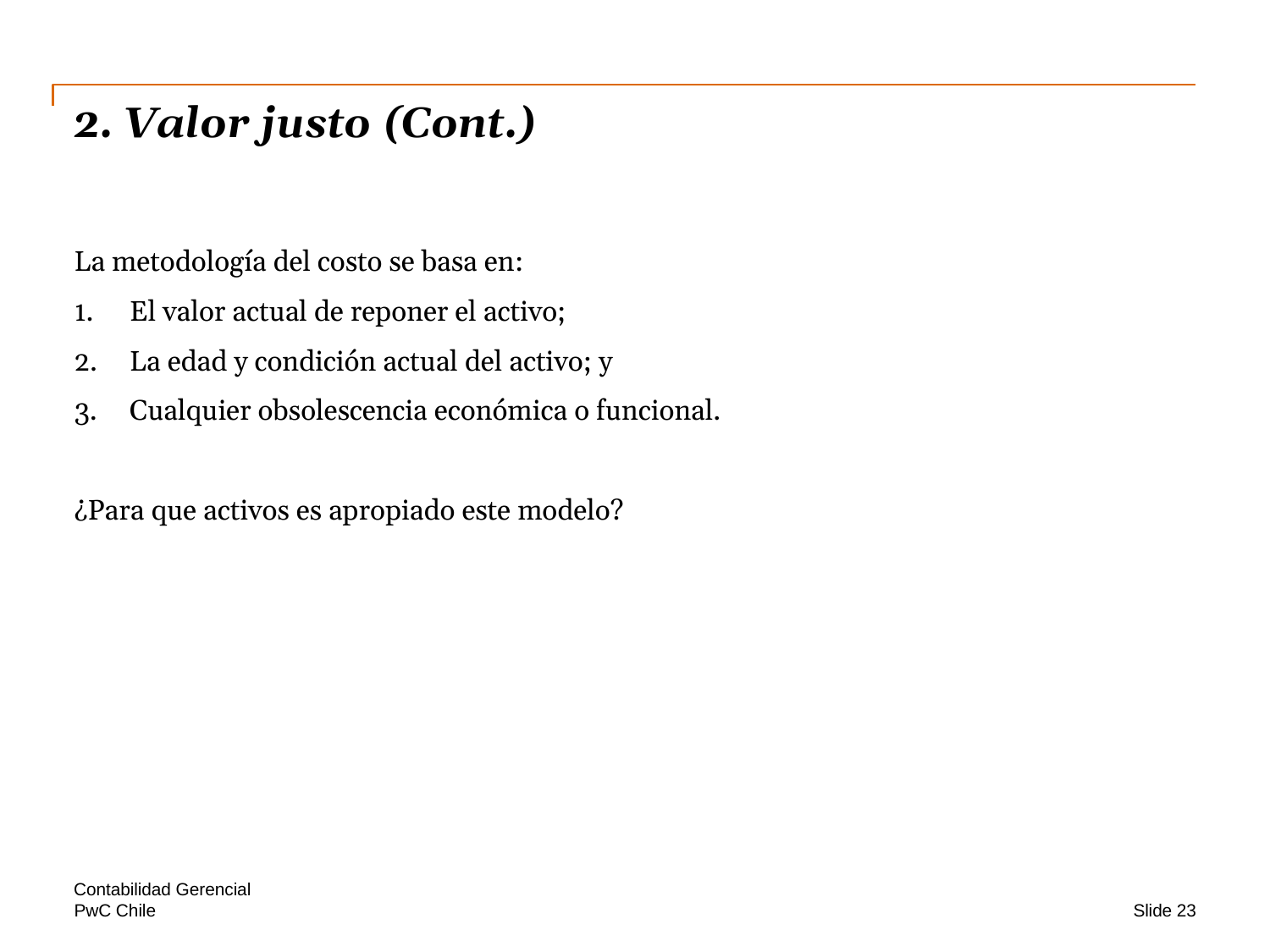

# 2. Valor justo (Cont.)
La metodología del costo se basa en:
El valor actual de reponer el activo;
La edad y condición actual del activo; y
Cualquier obsolescencia económica o funcional.

¿Para que activos es apropiado este modelo?
Contabilidad Gerencial
Slide 23